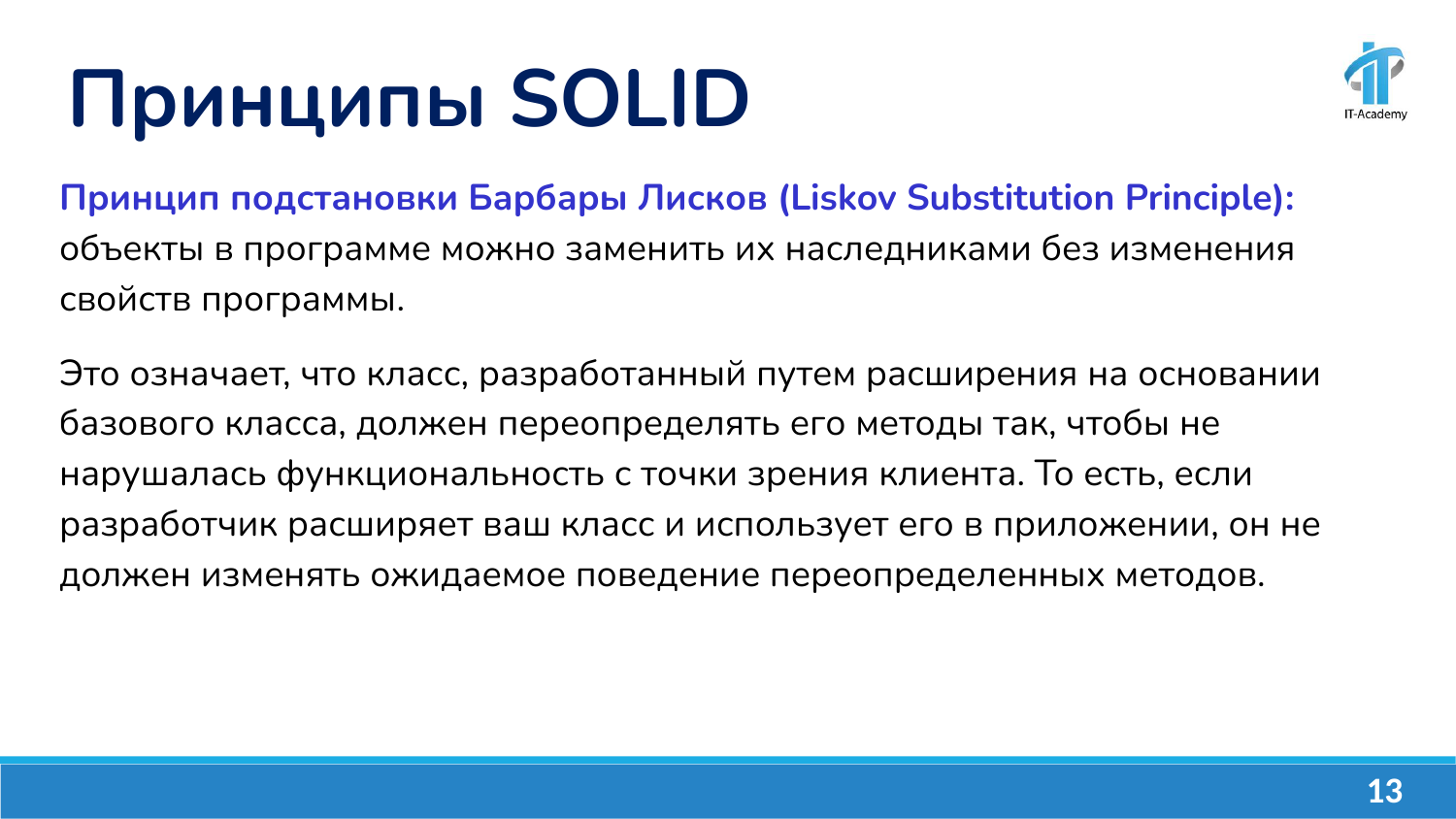

Принципы SOLID
Принцип подстановки Барбары Лисков (Liskov Substitution Principle): объекты в программе можно заменить их наследниками без изменения свойств программы.
Это означает, что класс, разработанный путем расширения на основании базового класса, должен переопределять его методы так, чтобы не нарушалась функциональность с точки зрения клиента. То есть, если разработчик расширяет ваш класс и использует его в приложении, он не должен изменять ожидаемое поведение переопределенных методов.
13